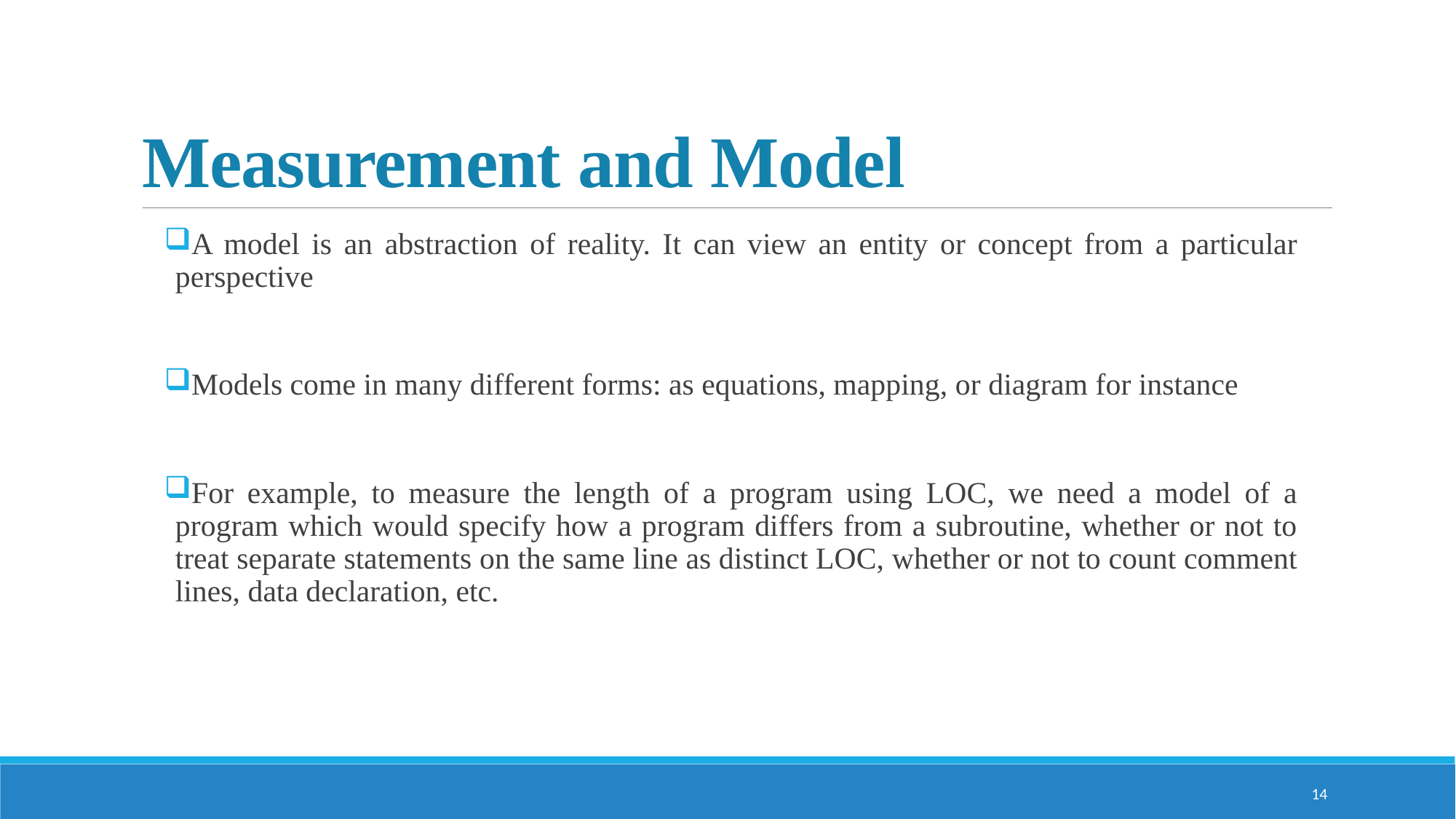

# Measurement and Model
A model is an abstraction of reality. It can view an entity or concept from a particular perspective

Models come in many different forms: as equations, mapping, or diagram for instance

For example, to measure the length of a program using LOC, we need a model of a program which would specify how a program differs from a subroutine, whether or not to treat separate statements on the same line as distinct LOC, whether or not to count comment lines, data declaration, etc.
14